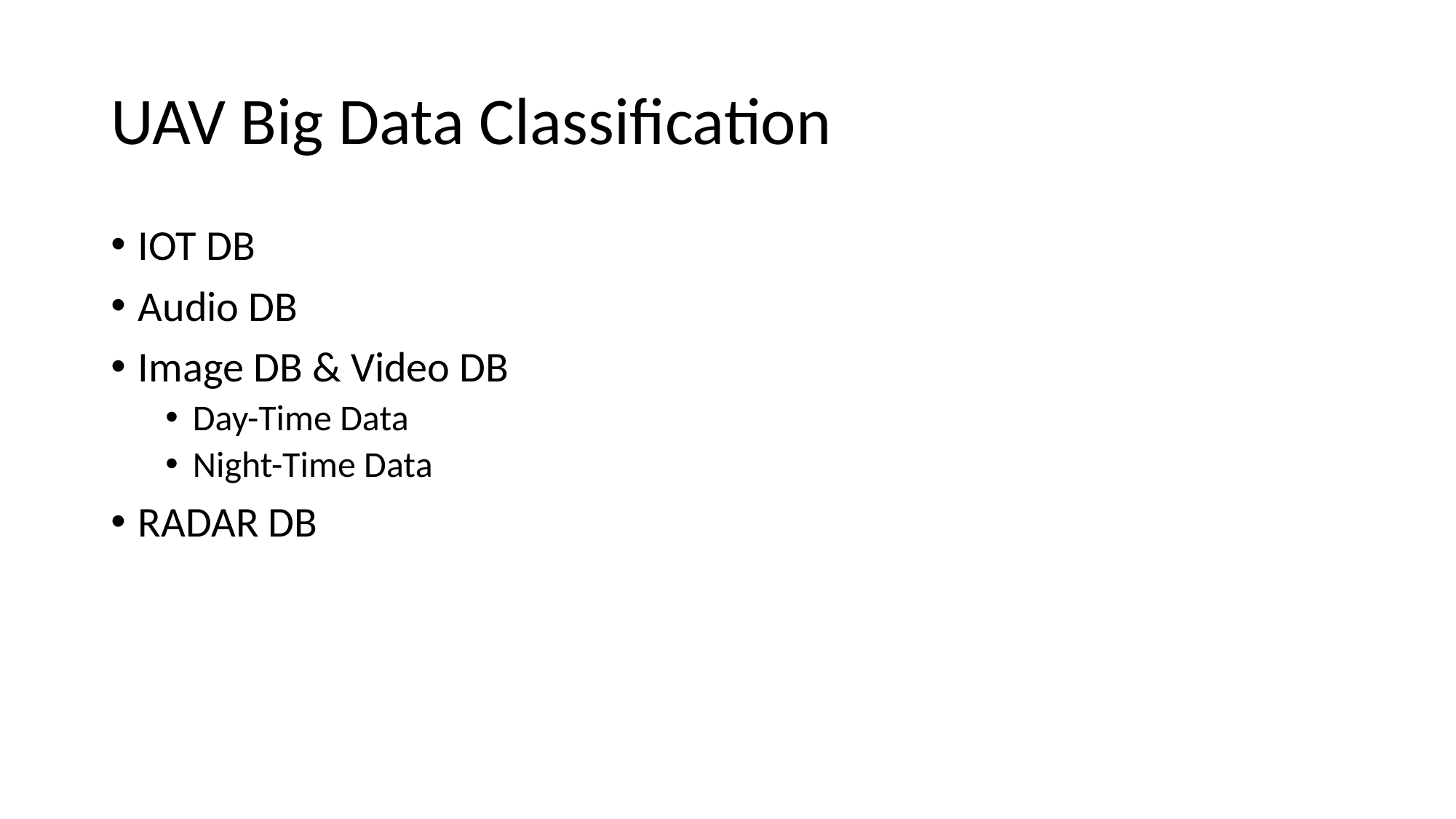

# UAV Big Data Classification
IOT DB
Audio DB
Image DB & Video DB
Day-Time Data
Night-Time Data
RADAR DB